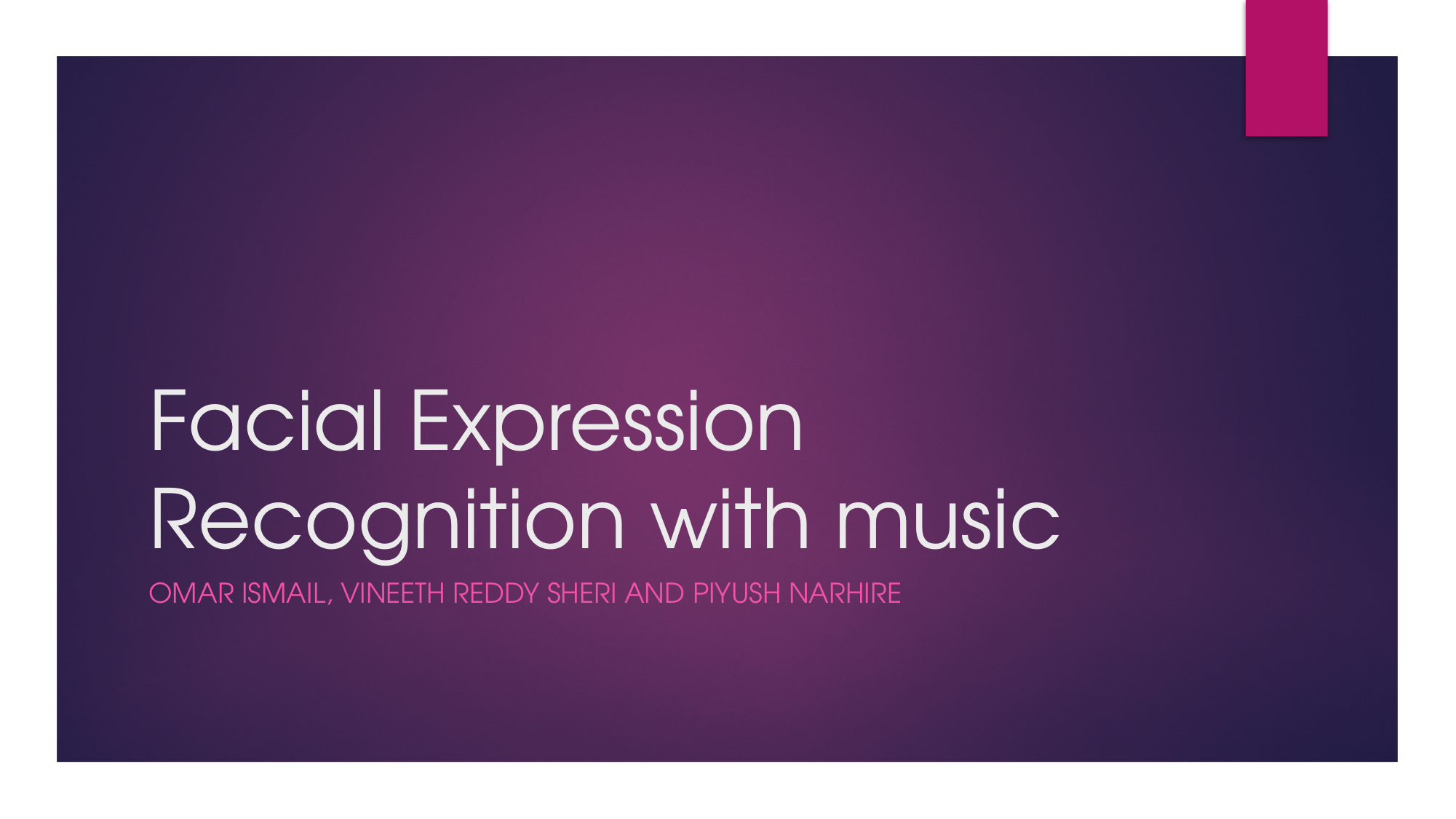

# Facial Expression Recognition with music
Omar Ismail, Vineeth Reddy Sheri AND PIYUSH nARHIRE